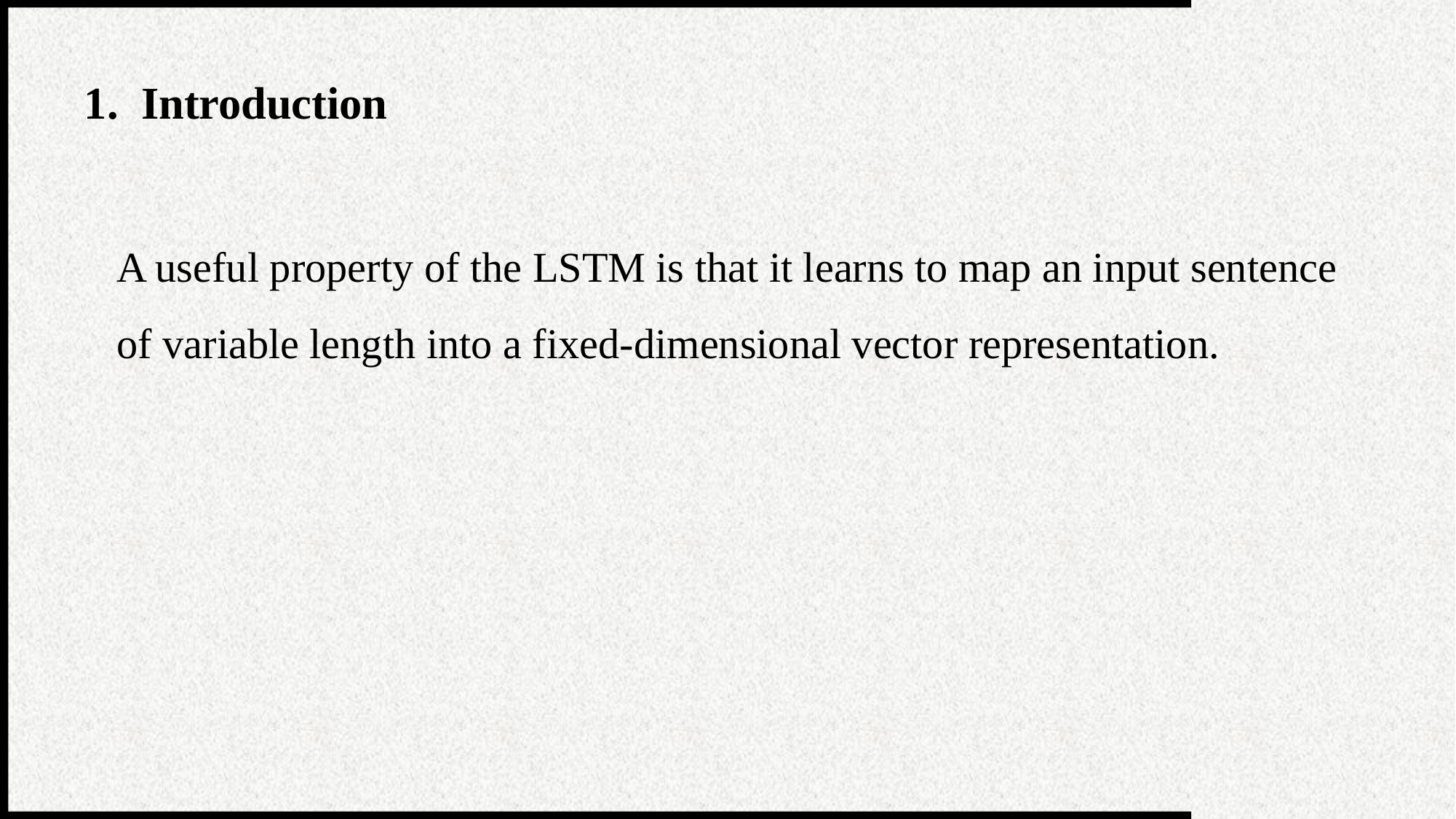

1.  Introduction
A useful property of the LSTM is that it learns to map an input sentence of variable length into a fixed-dimensional vector representation.